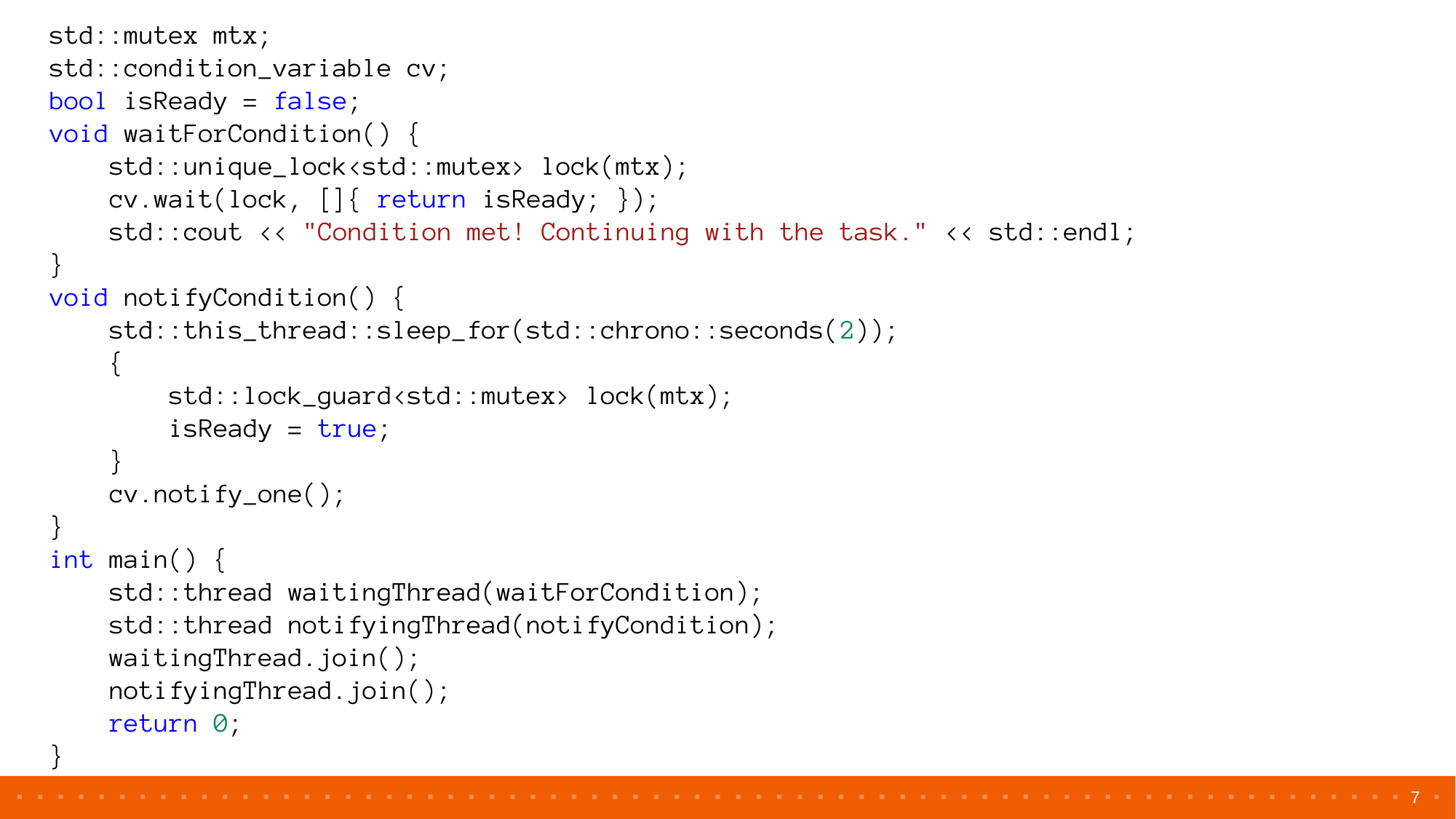

std::mutex mtx;
std::condition_variable cv;
bool isReady = false;
void waitForCondition() {
    std::unique_lock<std::mutex> lock(mtx);
    cv.wait(lock, []{ return isReady; });
    std::cout << "Condition met! Continuing with the task." << std::endl;
}
void notifyCondition() {
    std::this_thread::sleep_for(std::chrono::seconds(2));
    {
        std::lock_guard<std::mutex> lock(mtx);
        isReady = true;
    }
    cv.notify_one();
}
int main() {
    std::thread waitingThread(waitForCondition);
    std::thread notifyingThread(notifyCondition);
    waitingThread.join();
    notifyingThread.join();
    return 0;
}

7